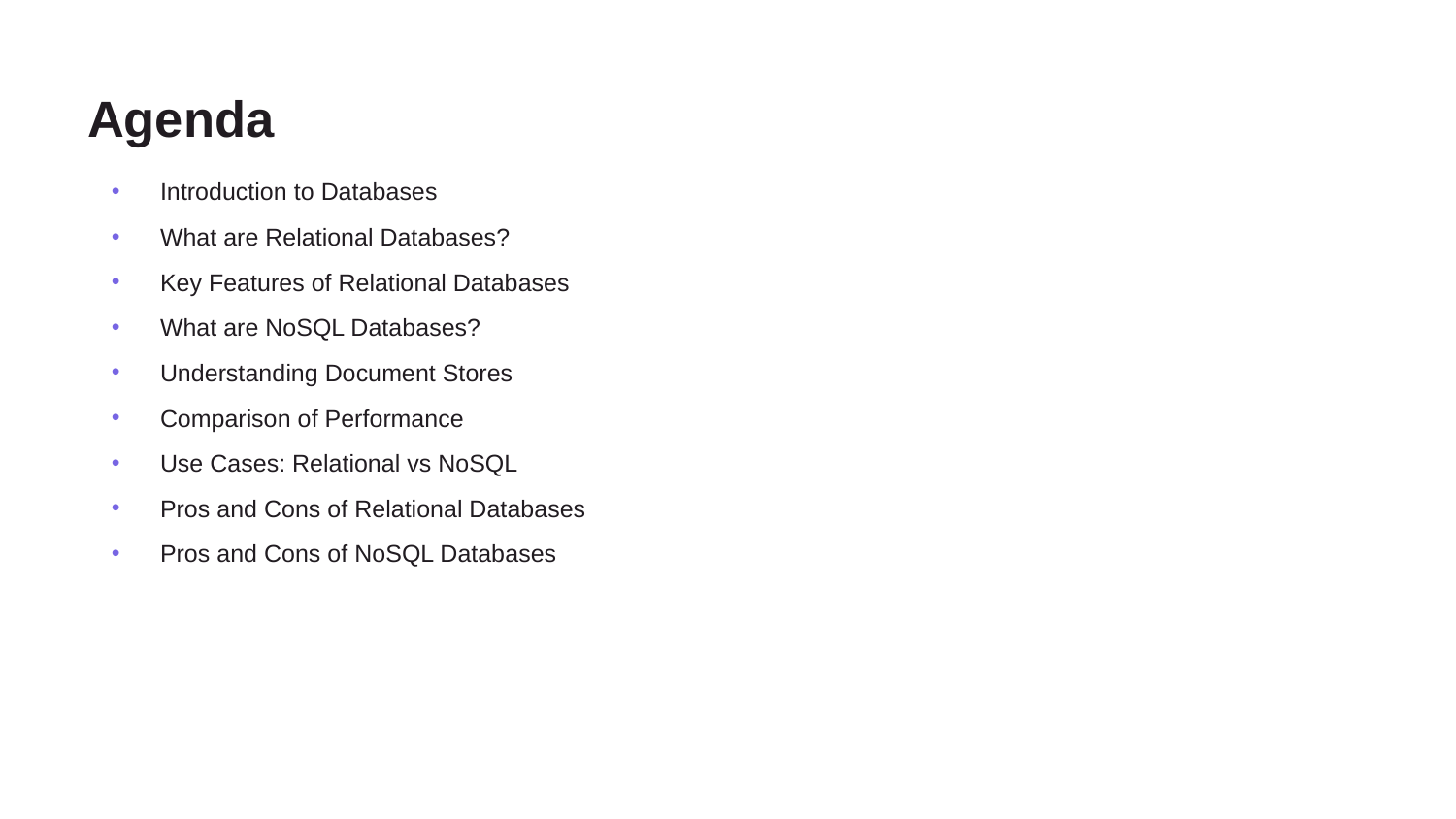

# Agenda
Introduction to Databases
What are Relational Databases?
Key Features of Relational Databases
What are NoSQL Databases?
Understanding Document Stores
Comparison of Performance
Use Cases: Relational vs NoSQL
Pros and Cons of Relational Databases
Pros and Cons of NoSQL Databases